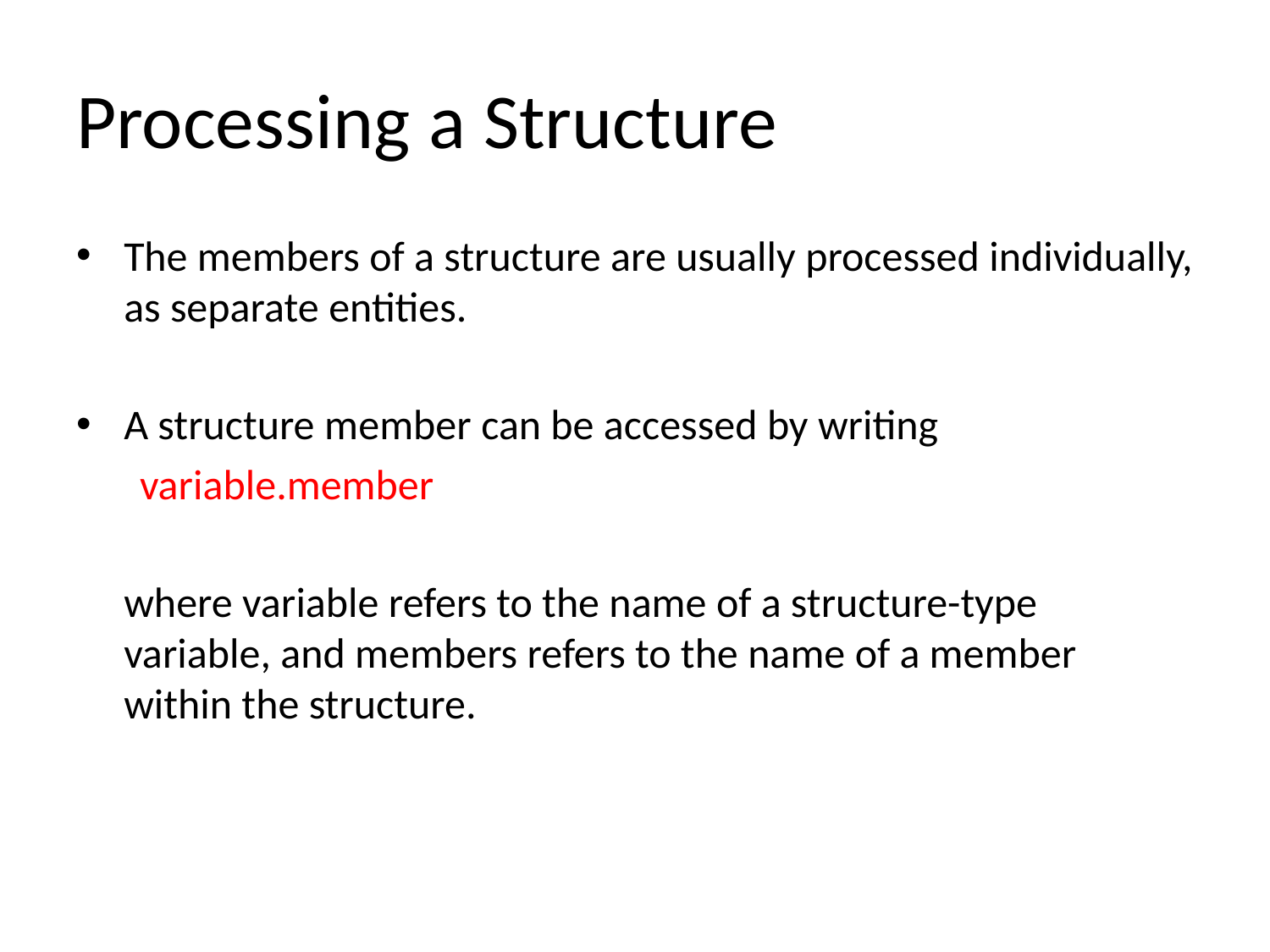

# Processing a Structure
The members of a structure are usually processed individually, as separate entities.

A structure member can be accessed by writing
variable.member

	where variable refers to the name of a structure-type variable, and members refers to the name of a member within the structure.